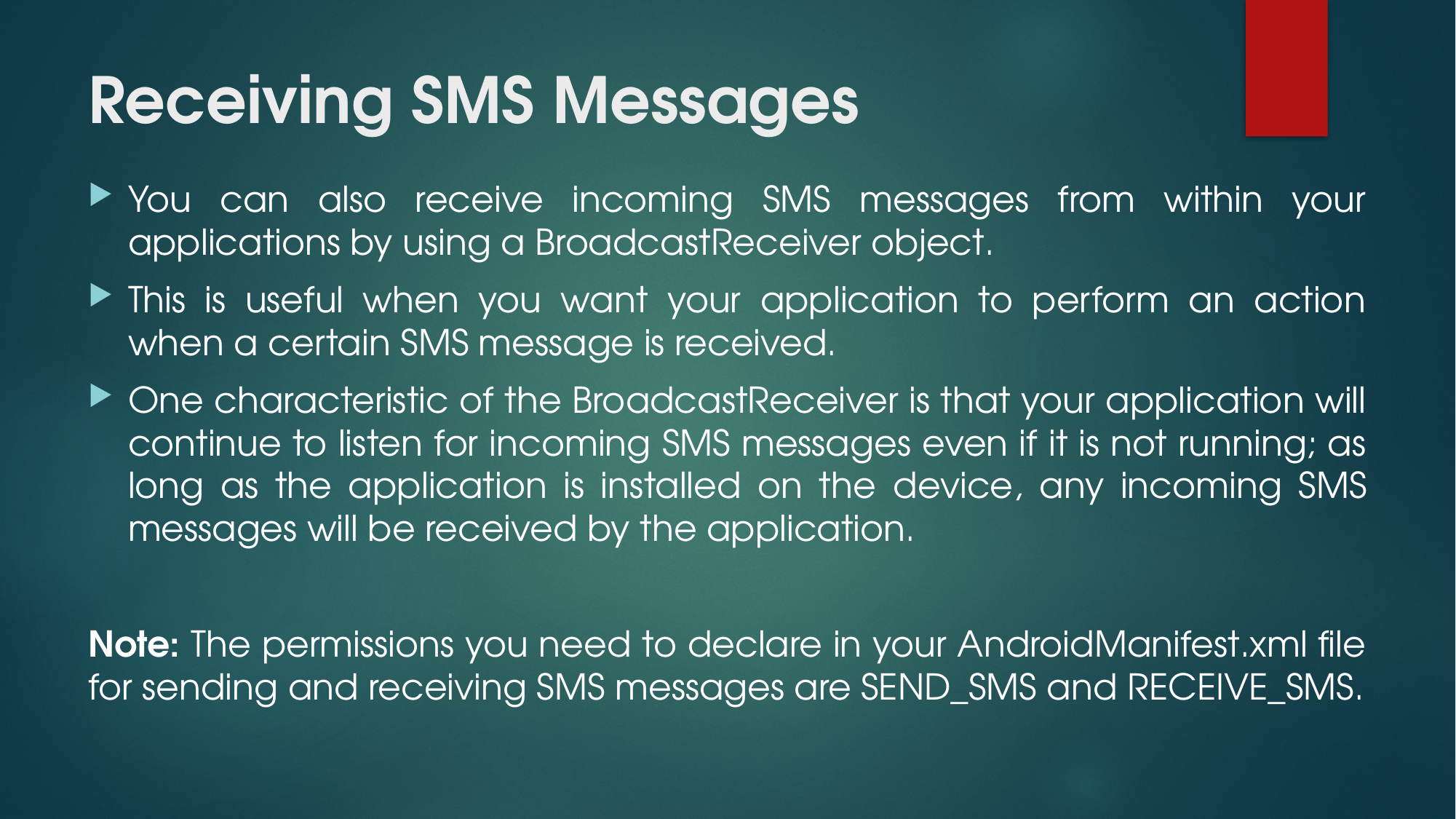

# Receiving SMS Messages
You can also receive incoming SMS messages from within your applications by using a BroadcastReceiver object.
This is useful when you want your application to perform an action when a certain SMS message is received.
One characteristic of the BroadcastReceiver is that your application will continue to listen for incoming SMS messages even if it is not running; as long as the application is installed on the device, any incoming SMS messages will be received by the application.

Note: The permissions you need to declare in your AndroidManifest.xml file for sending and receiving SMS messages are SEND_SMS and RECEIVE_SMS.